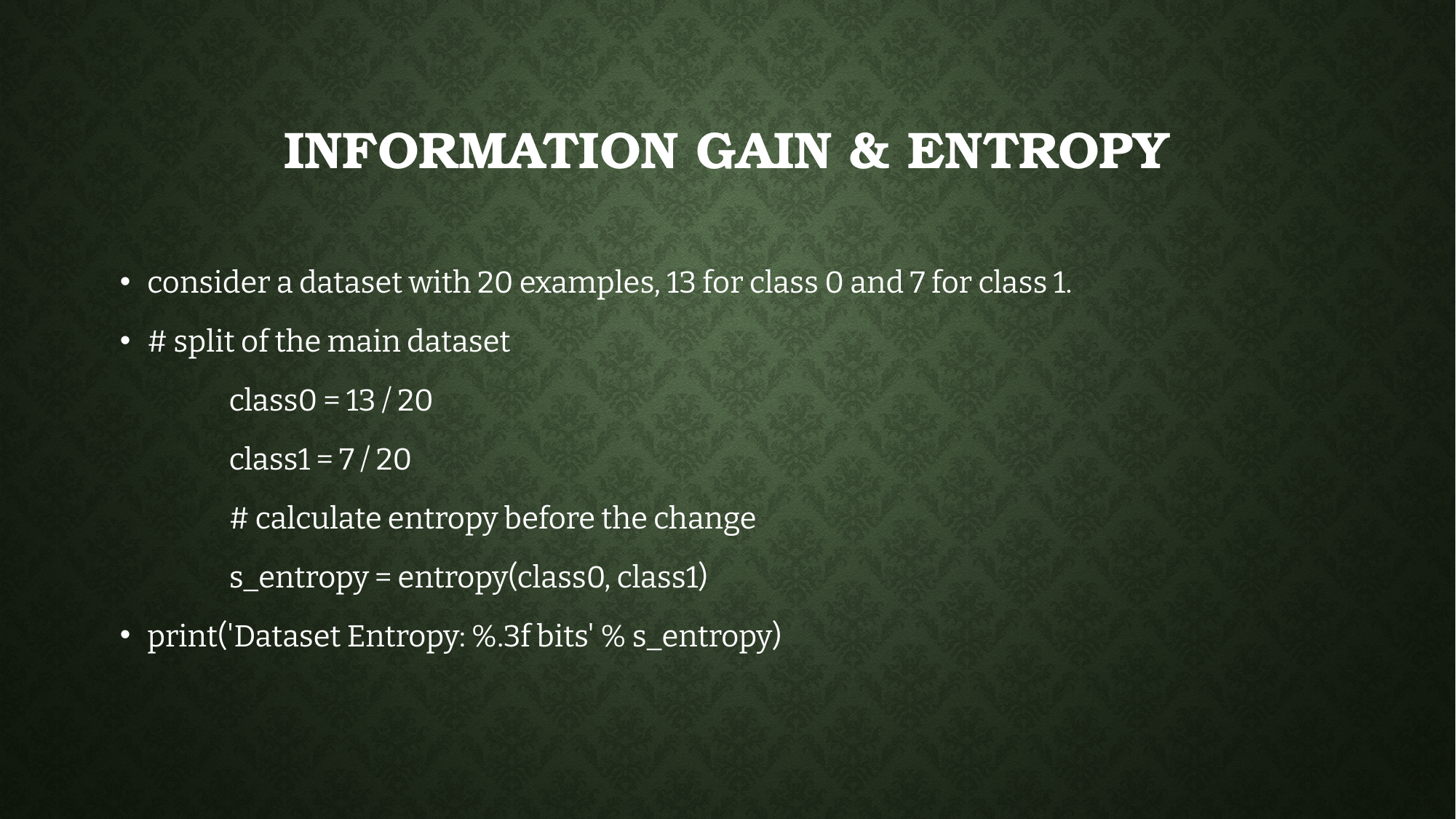

# Information Gain & entropy
consider a dataset with 20 examples, 13 for class 0 and 7 for class 1.
# split of the main dataset
	class0 = 13 / 20
	class1 = 7 / 20
	# calculate entropy before the change
	s_entropy = entropy(class0, class1)
print('Dataset Entropy: %.3f bits' % s_entropy)